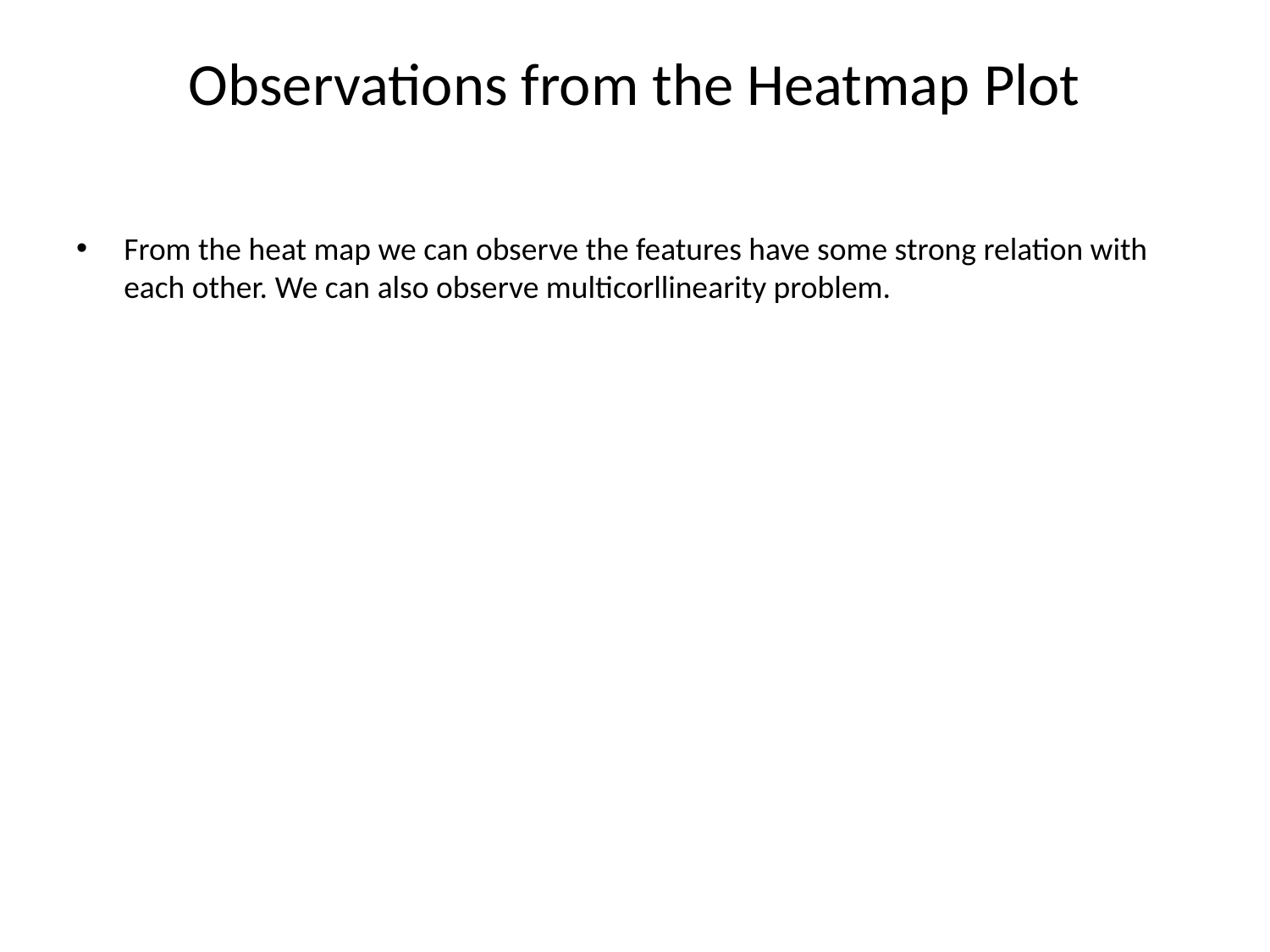

# Observations from the Heatmap Plot
From the heat map we can observe the features have some strong relation with each other. We can also observe multicorllinearity problem.